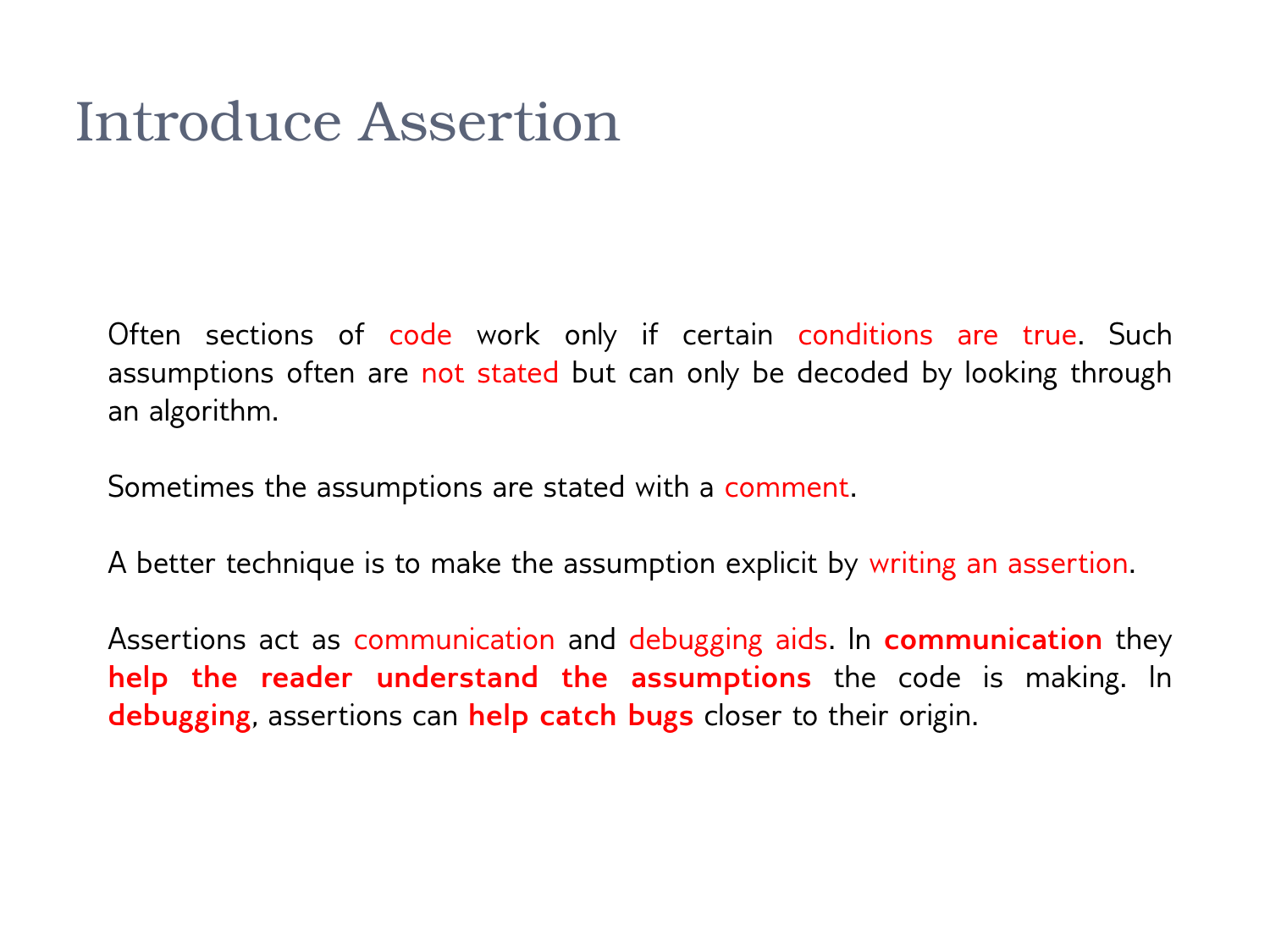

# Introduce Assertion
Often sections of code work only if certain conditions are true. Such assumptions often are not stated but can only be decoded by looking through an algorithm.

Sometimes the assumptions are stated with a comment.

A better technique is to make the assumption explicit by writing an assertion.

Assertions act as communication and debugging aids. In communication they help the reader understand the assumptions the code is making. In debugging, assertions can help catch bugs closer to their origin.